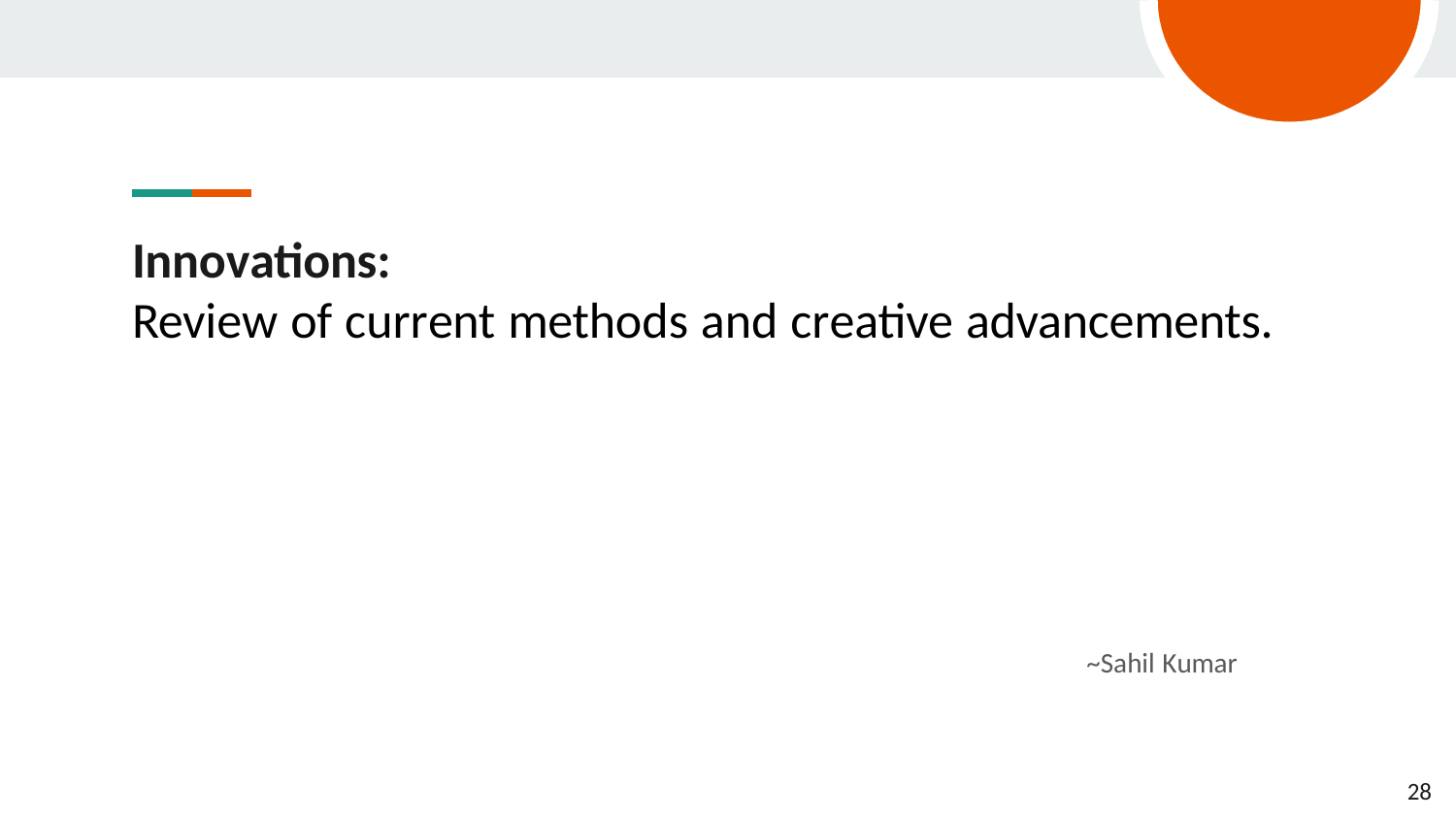

# Innovations:
Review of current methods and creative advancements.
~Sahil Kumar
28